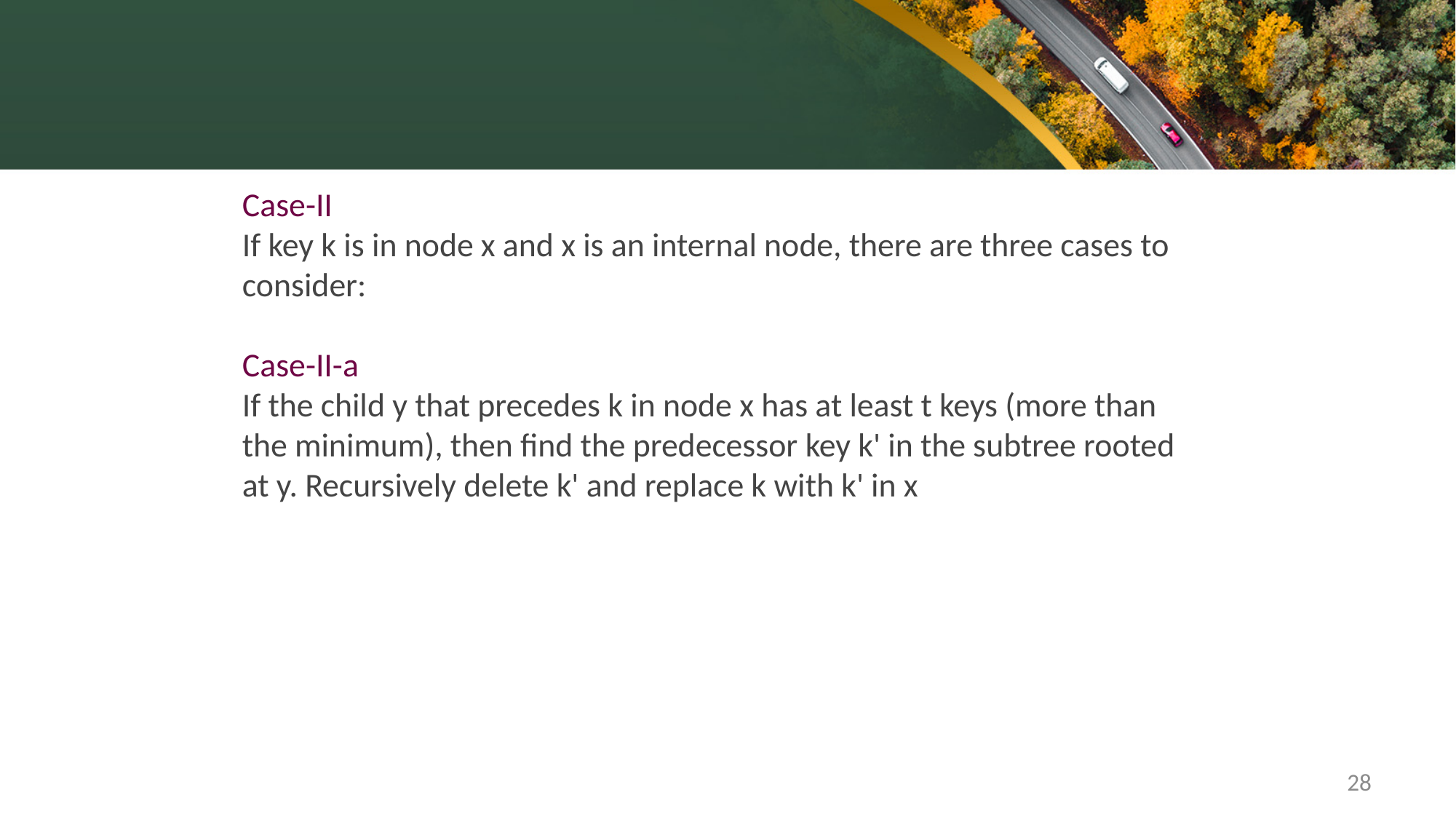

Case-II
If key k is in node x and x is an internal node, there are three cases to consider:
Case-II-a
If the child y that precedes k in node x has at least t keys (more than the minimum), then find the predecessor key k' in the subtree rooted at y. Recursively delete k' and replace k with k' in x
28